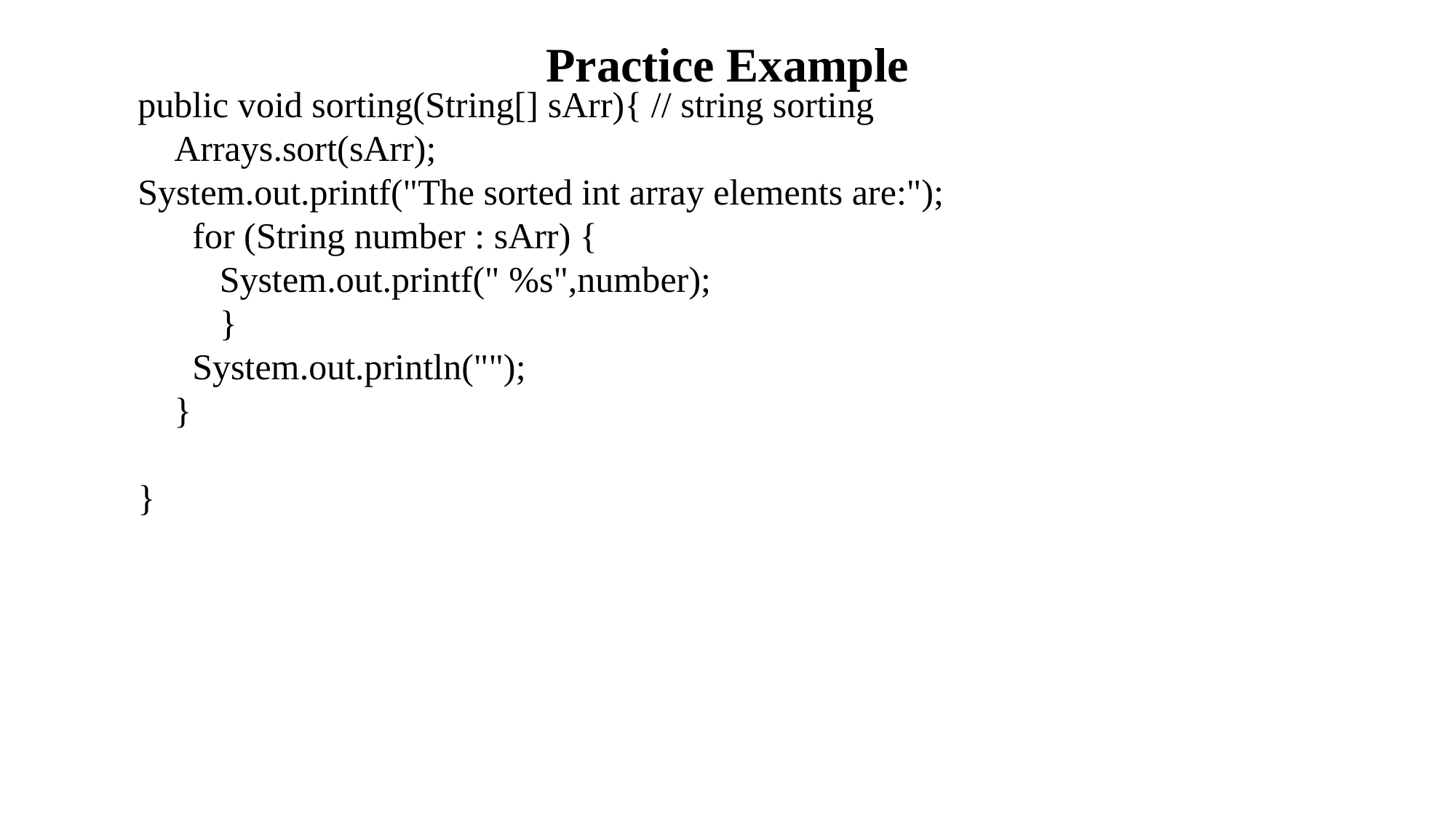

# Practice Example
public void sorting(String[] sArr){ // string sorting
    Arrays.sort(sArr);
System.out.printf("The sorted int array elements are:");
      for (String number : sArr) {
         System.out.printf(" %s",number);
         }
      System.out.println("");
    }

}